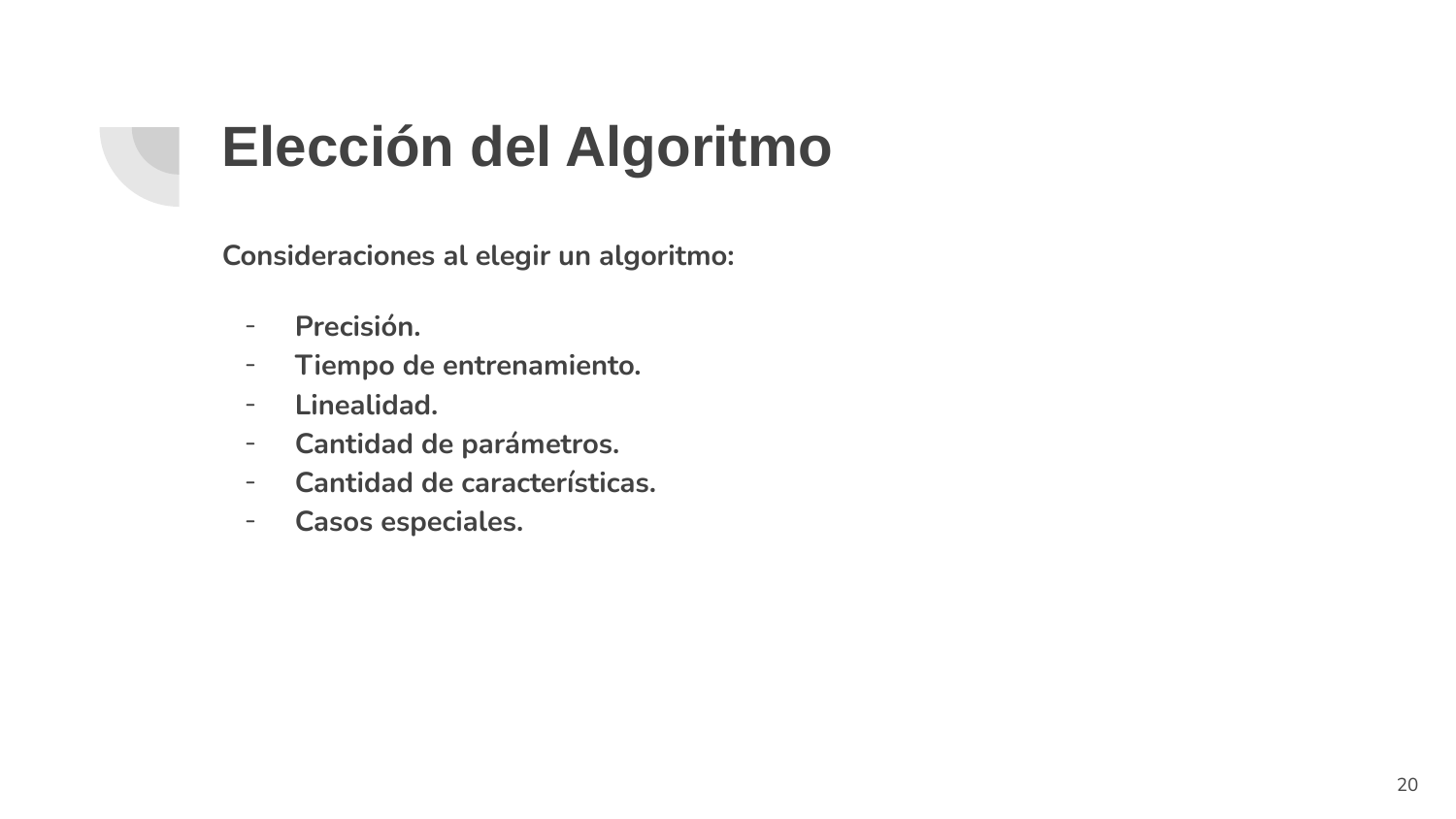

# Elección del Algoritmo
Consideraciones al elegir un algoritmo:
Precisión.
Tiempo de entrenamiento.
Linealidad.
Cantidad de parámetros.
Cantidad de características.
Casos especiales.
20